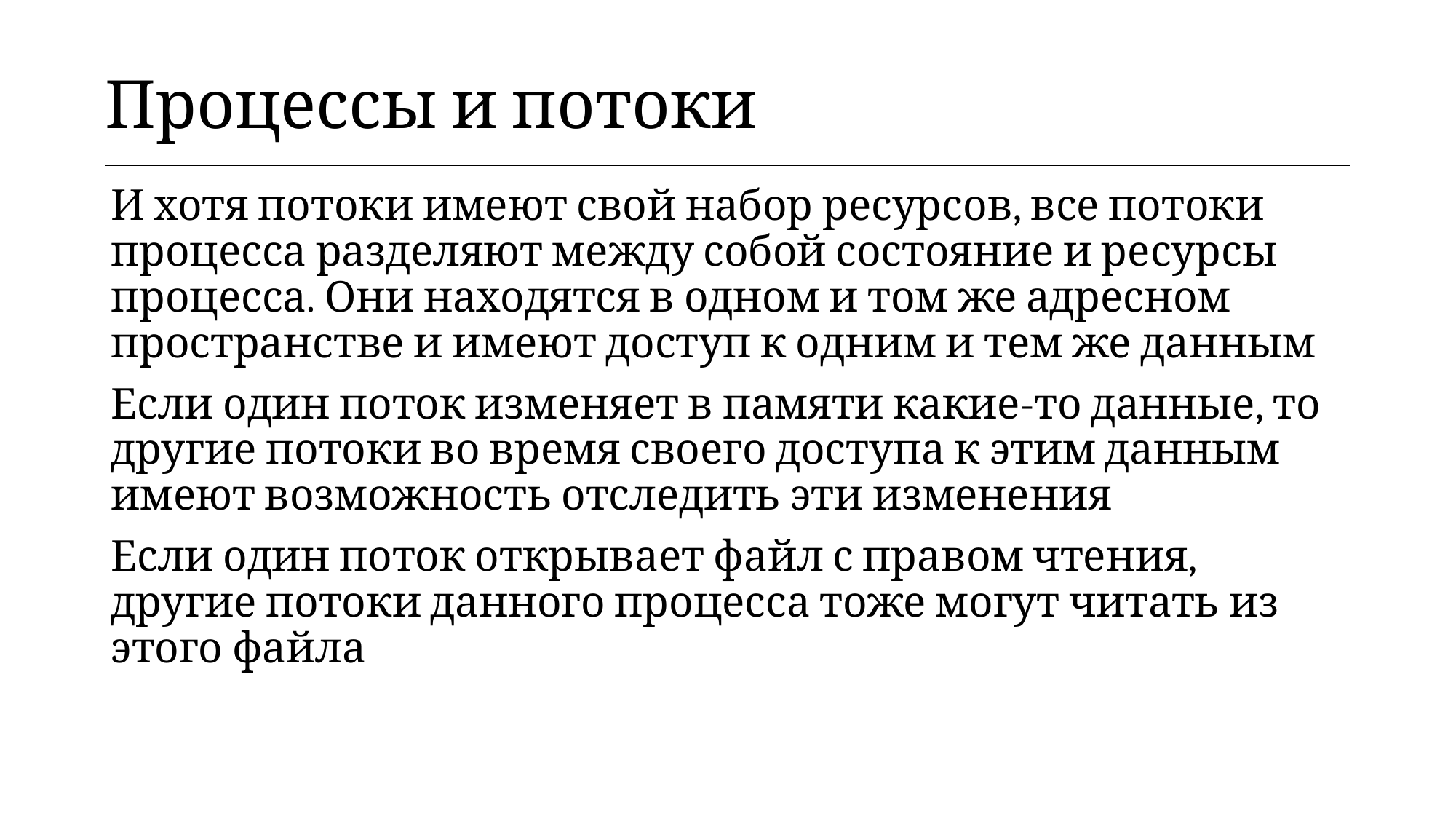

| Процессы и потоки |
| --- |
И хотя потоки имеют свой набор ресурсов, все потоки процесса разделяют между собой состояние и ресурсы процесса. Они находятся в одном и том же адресном пространстве и имеют доступ к одним и тем же данным
Если один поток изменяет в памяти какие-то данные, то другие потоки во время своего доступа к этим данным имеют возможность отследить эти изменения
Если один поток открывает файл с правом чтения, другие потоки данного процесса тоже могут читать из этого файла